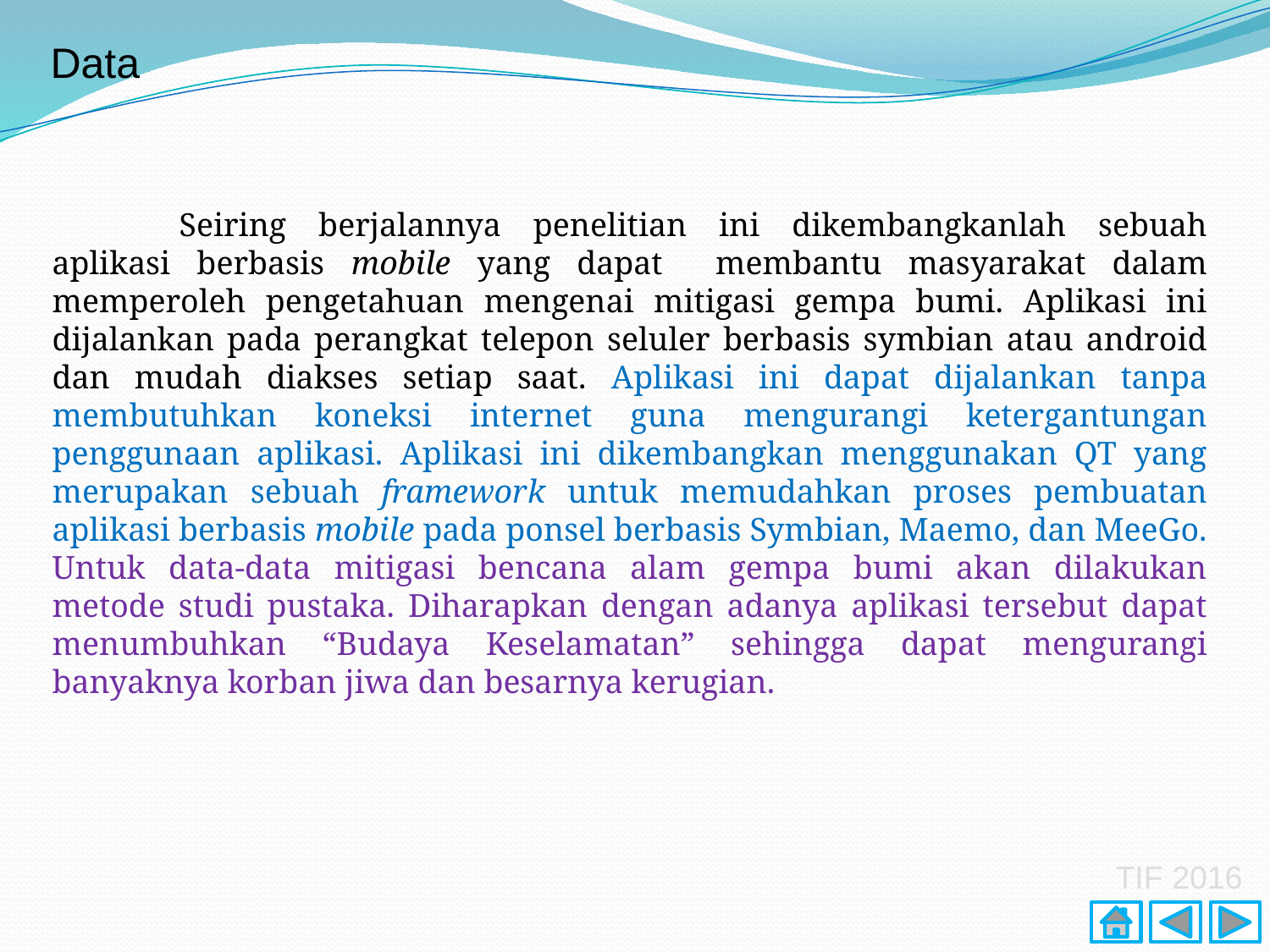

Data
	Seiring berjalannya penelitian ini dikembangkanlah sebuah aplikasi berbasis mobile yang dapat  membantu masyarakat dalam memperoleh pengetahuan mengenai mitigasi gempa bumi. Aplikasi ini dijalankan pada perangkat telepon seluler berbasis symbian atau android dan mudah diakses setiap saat. Aplikasi ini dapat dijalankan tanpa membutuhkan koneksi internet guna mengurangi ketergantungan penggunaan aplikasi. Aplikasi ini dikembangkan menggunakan QT yang merupakan sebuah framework untuk memudahkan proses pembuatan aplikasi berbasis mobile pada ponsel berbasis Symbian, Maemo, dan MeeGo. Untuk data-data mitigasi bencana alam gempa bumi akan dilakukan metode studi pustaka. Diharapkan dengan adanya aplikasi tersebut dapat menumbuhkan “Budaya Keselamatan” sehingga dapat mengurangi banyaknya korban jiwa dan besarnya kerugian.
TIF 2016